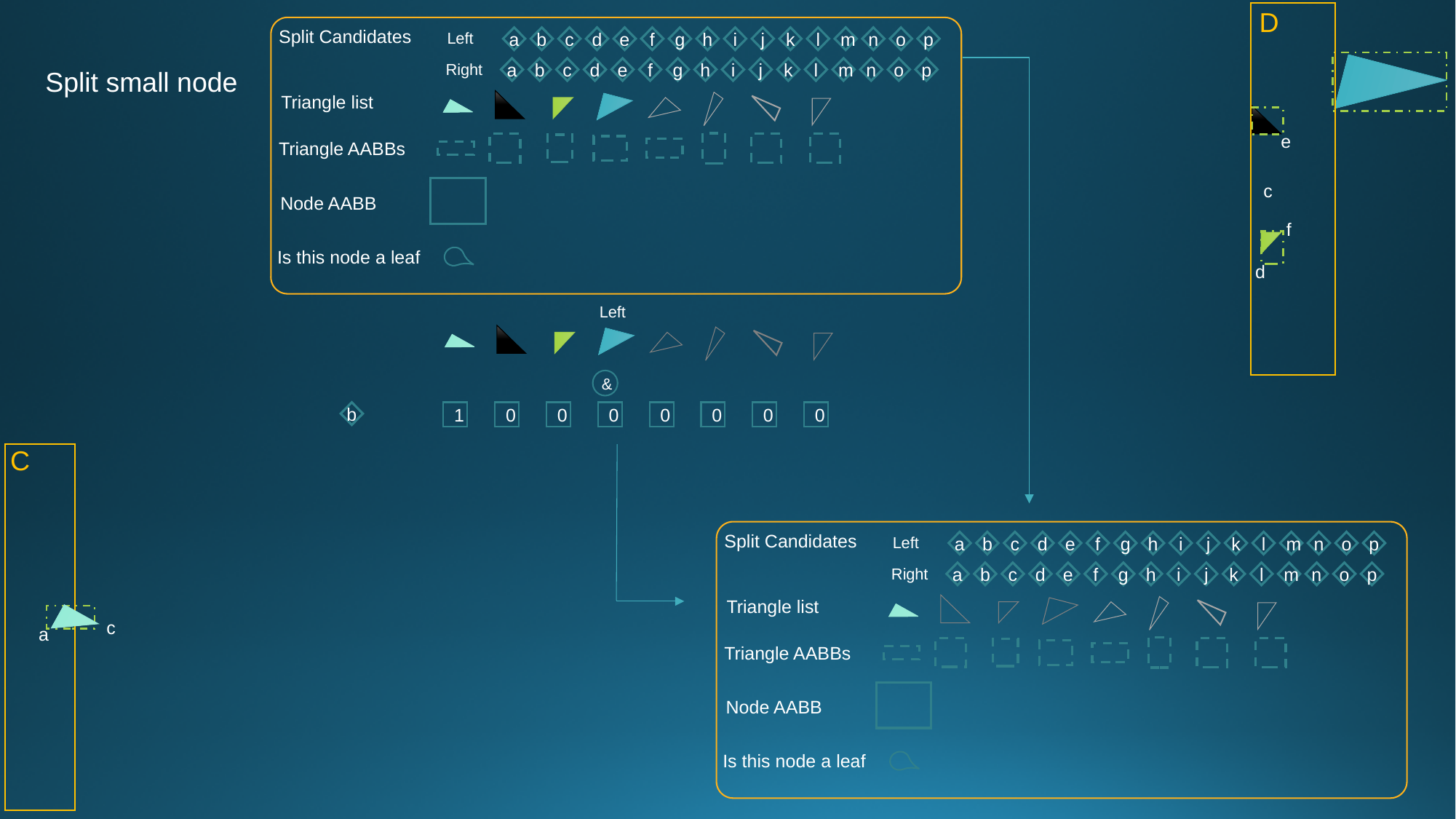

D

Split Candidates
Left
a
b
c
d
e
f
g
h
i
j
k
l
m
n
o
p

Right
a
b
c
d
e
f
g
h
i
j
k
l
m
n
o
p
Split small node
Triangle list

e
Triangle AABBs

c

Node AABB
f

Is this node a leaf

d
Left

&

1
0
0
0
0
0
0
0
b
C

Split Candidates
Left
a
b
c
d
e
f
g
h
i
j
k
l
m
n
o
p
Right
a
b
c
d
e
f
g
h
i
j
k
l
m
n
o
p
Triangle list

c
a
Triangle AABBs

Node AABB
Is this node a leaf